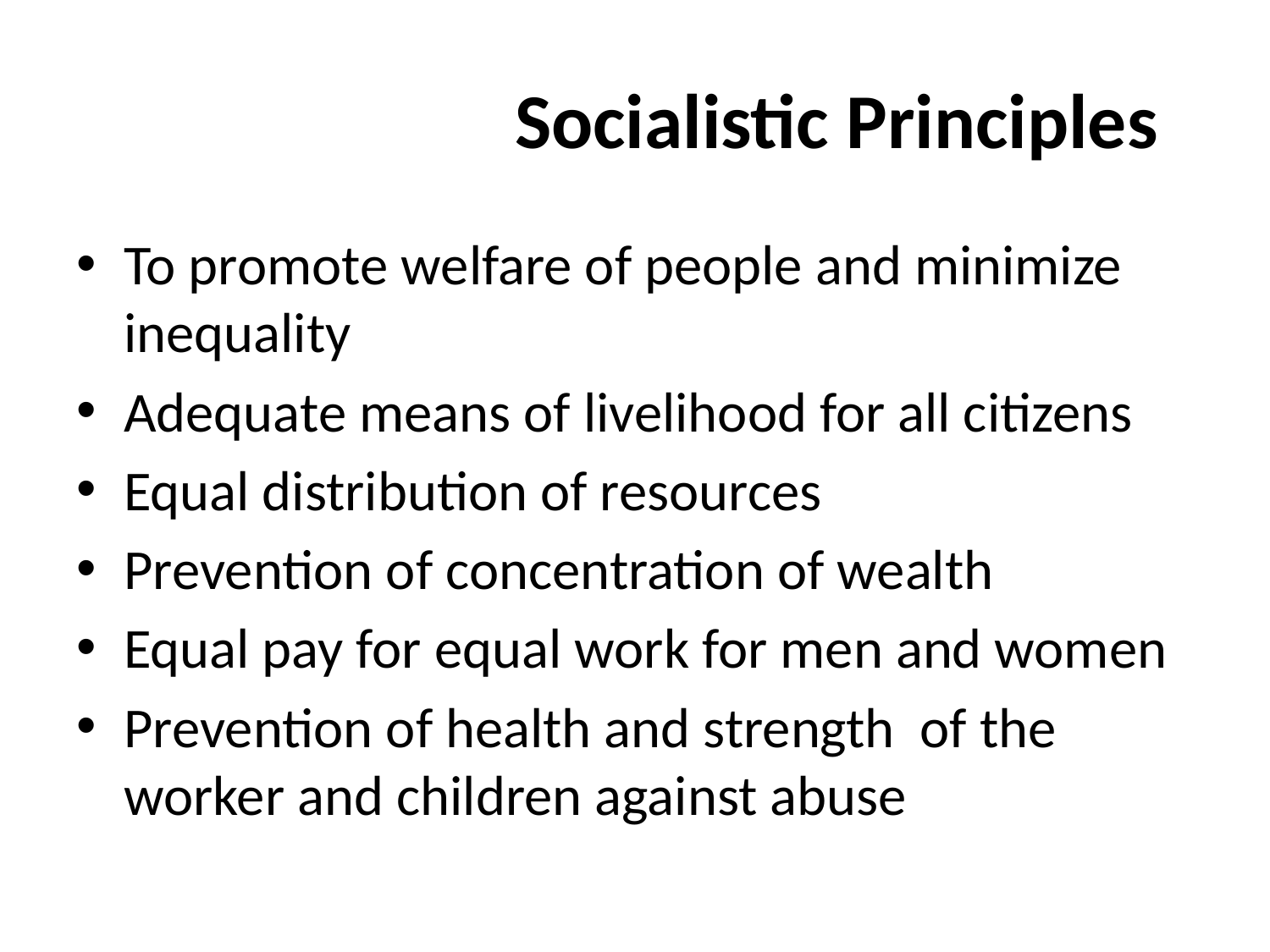

# Socialistic Principles
To promote welfare of people and minimize inequality
Adequate means of livelihood for all citizens
Equal distribution of resources
Prevention of concentration of wealth
Equal pay for equal work for men and women
Prevention of health and strength  of the worker and children against abuse